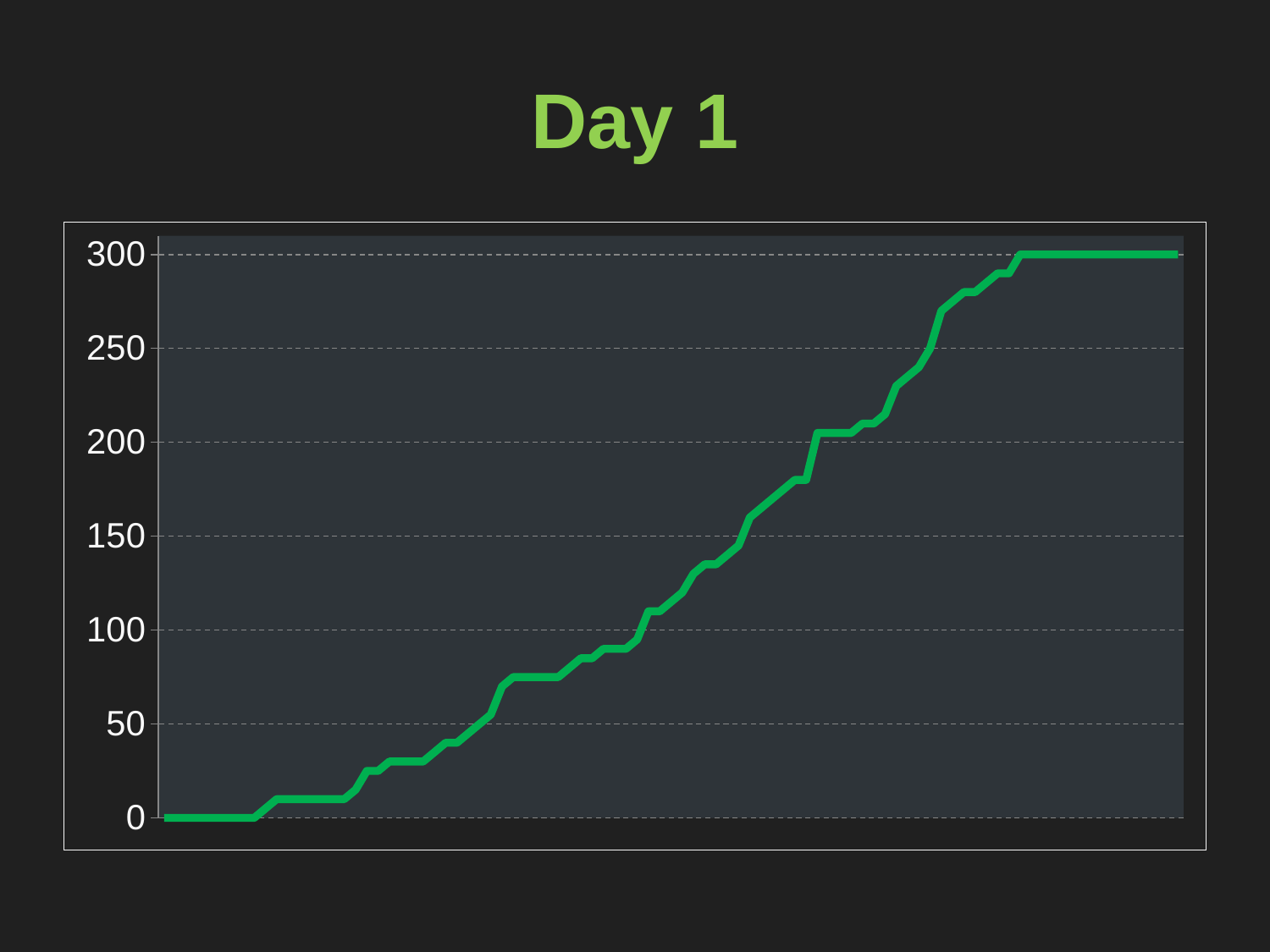

# Day 1

### Chart

| Category |  |
|---|---|